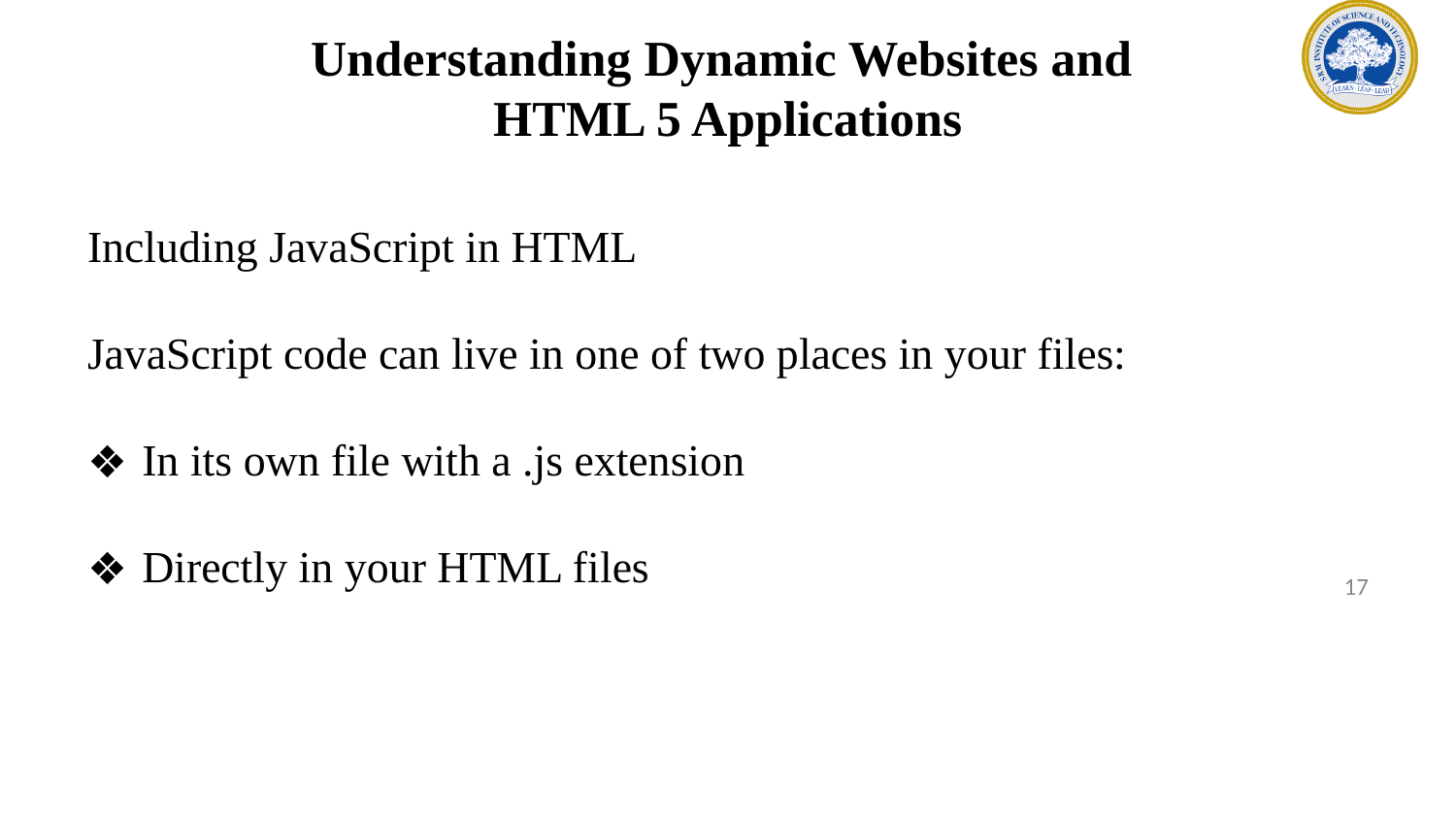

# Understanding Dynamic Websites and HTML 5 Applications
Including JavaScript in HTML
JavaScript code can live in one of two places in your files:
In its own file with a .js extension
Directly in your HTML files
17